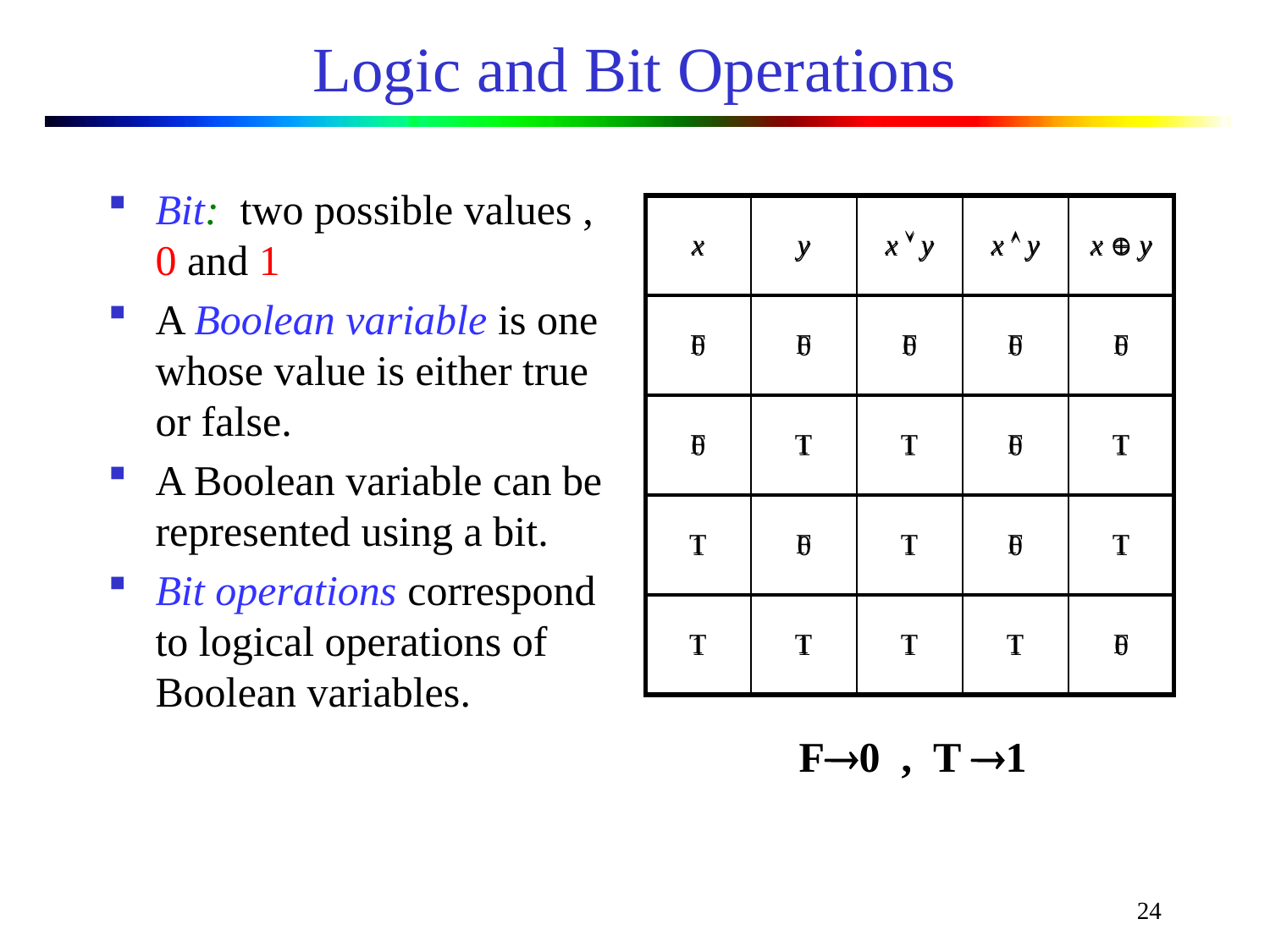

# Logic and Bit Operations
Bit:  two possible values , 0 and 1
A Boolean variable is one whose value is either true or false.
A Boolean variable can be represented using a bit.
Bit operations correspond to logical operations of Boolean variables.

| x | y | x ∨ y | x ∧ y | x ⊕ y |
| --- | --- | --- | --- | --- |
| F | F | F | F | F |
| F | T | T | F | T |
| T | F | T | F | T |
| T | T | T | T | F |
| x | y | x ∨ y | x ∧ y | x ⊕ y |
| --- | --- | --- | --- | --- |
| 0 | 0 | 0 | 0 | 0 |
| 0 | 1 | 1 | 0 | 1 |
| 1 | 0 | 1 | 0 | 1 |
| 1 | 1 | 1 | 1 | 0 |
F→0  ,  T →1
24